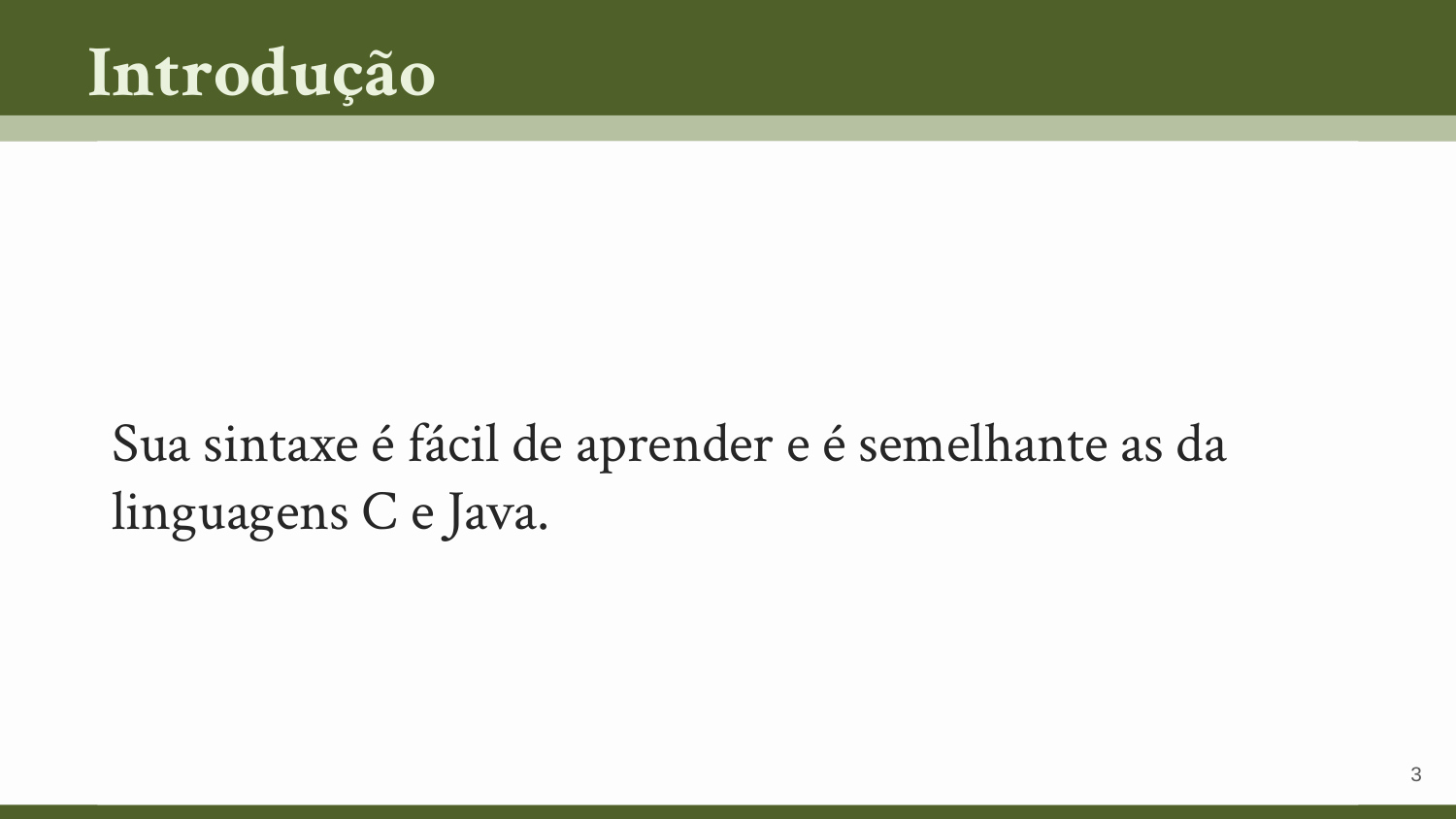

Introdução

Sua sintaxe é fácil de aprender e é semelhante as da linguagens C e Java.

3